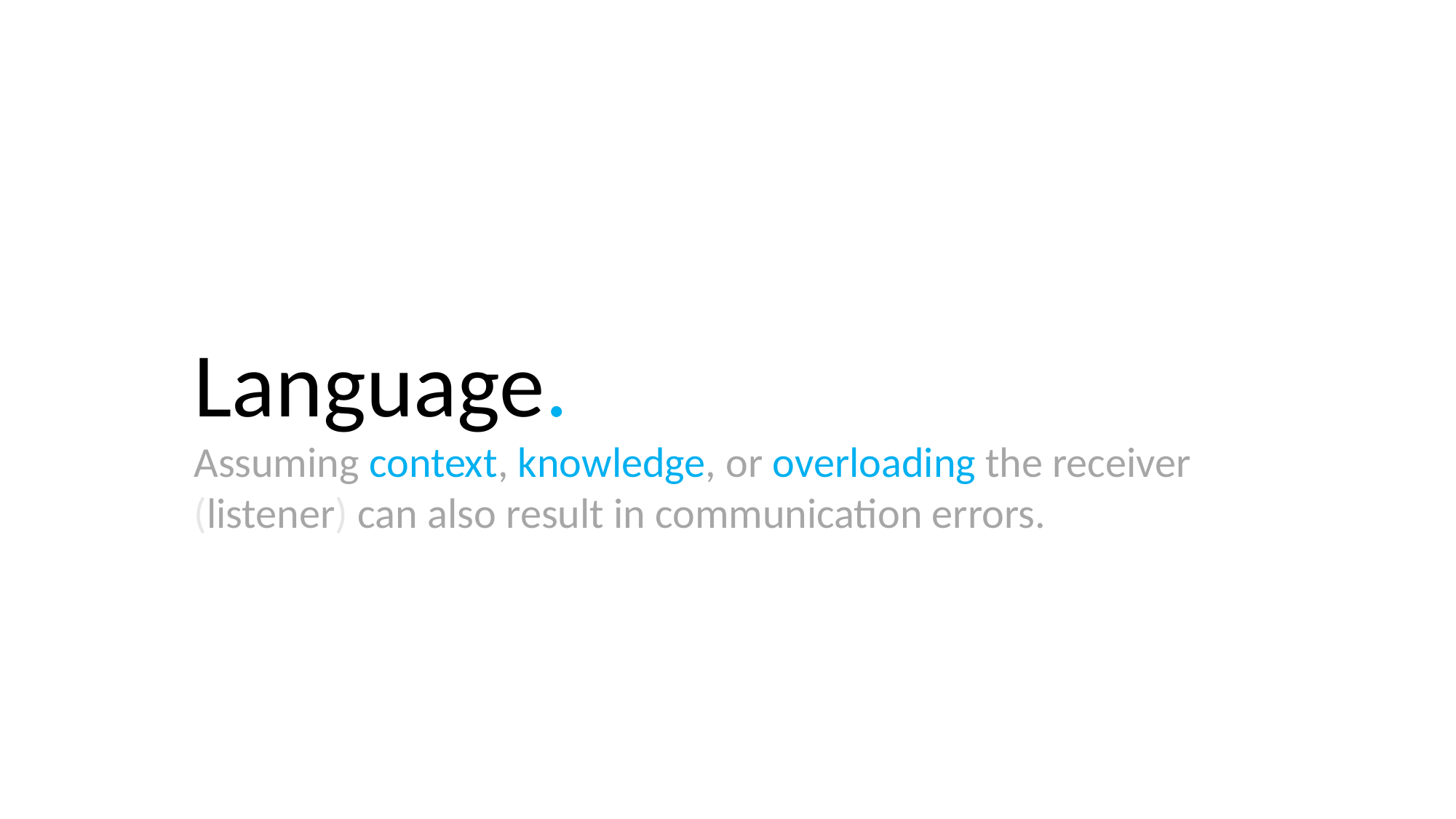

Language.
Assuming context, knowledge, or overloading the receiver (listener) can also result in communication errors.